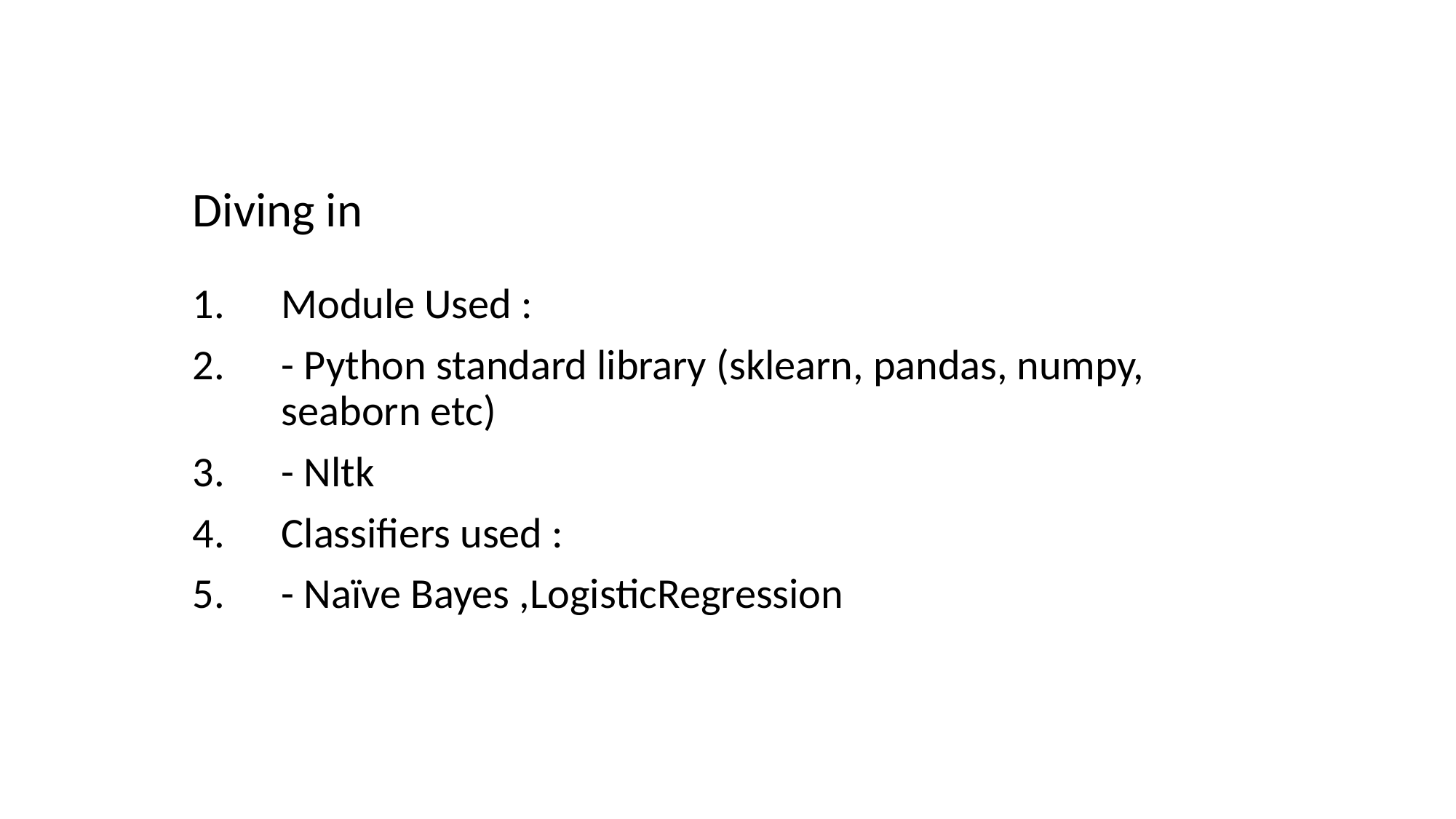

# Diving in
Module Used :
- Python standard library (sklearn, pandas, numpy, seaborn etc)
- Nltk
Classifiers used :
- Naïve Bayes ,LogisticRegression